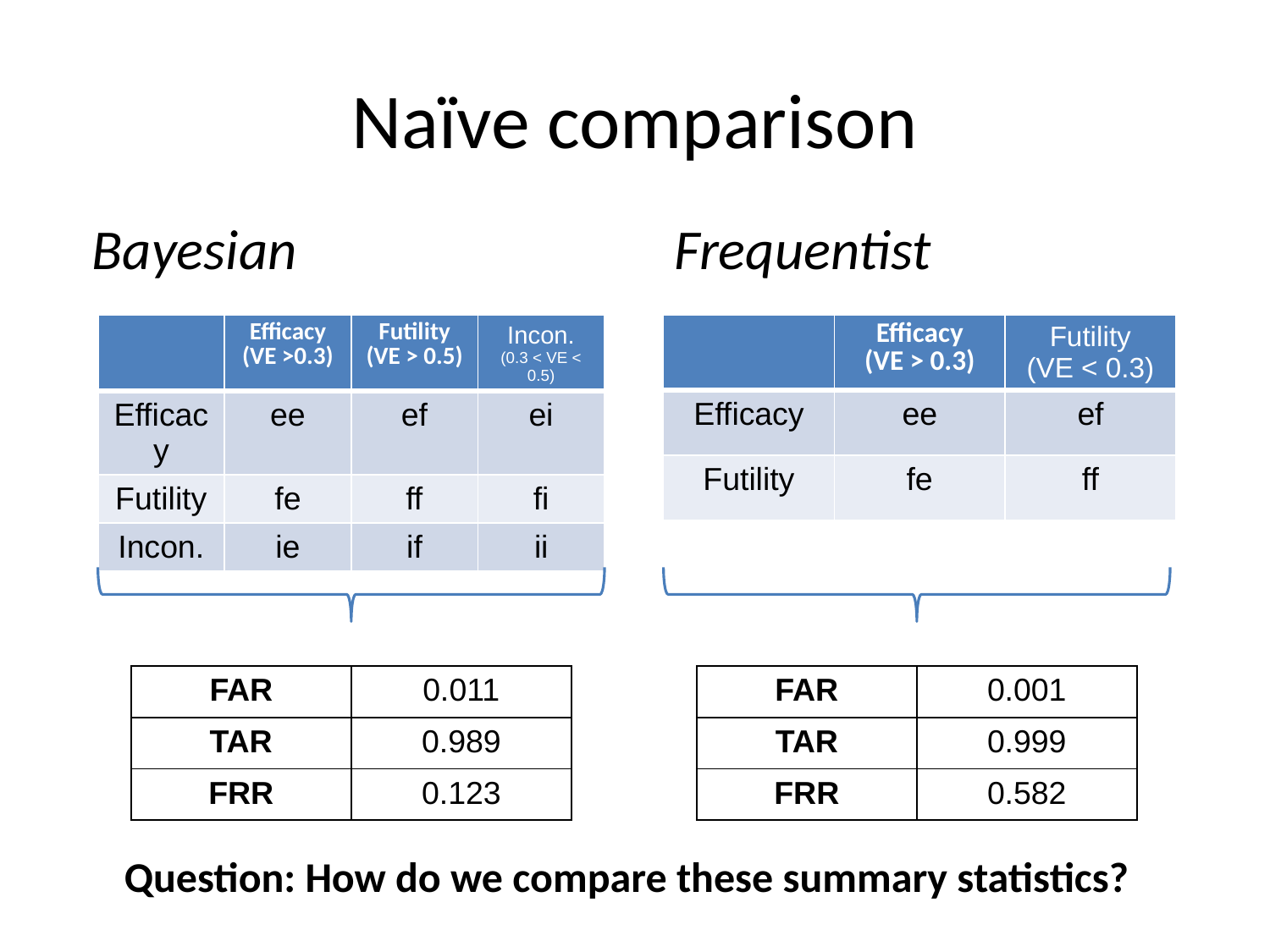

# Naïve comparison
Bayesian
Frequentist
|  | Efficacy (VE > 0.3) | Futility (VE < 0.3) |
| --- | --- | --- |
| Efficacy | ee | ef |
| Futility | fe | ff |
|  | Efficacy (VE >0.3) | Futility (VE > 0.5) | Incon. (0.3 < VE < 0.5) |
| --- | --- | --- | --- |
| Efficacy | ee | ef | ei |
| Futility | fe | ff | fi |
| Incon. | ie | if | ii |

| FAR | 0.011 |
| --- | --- |
| TAR | 0.989 |
| FRR | 0.123 |
| FAR | 0.001 |
| --- | --- |
| TAR | 0.999 |
| FRR | 0.582 |
Question: How do we compare these summary statistics?